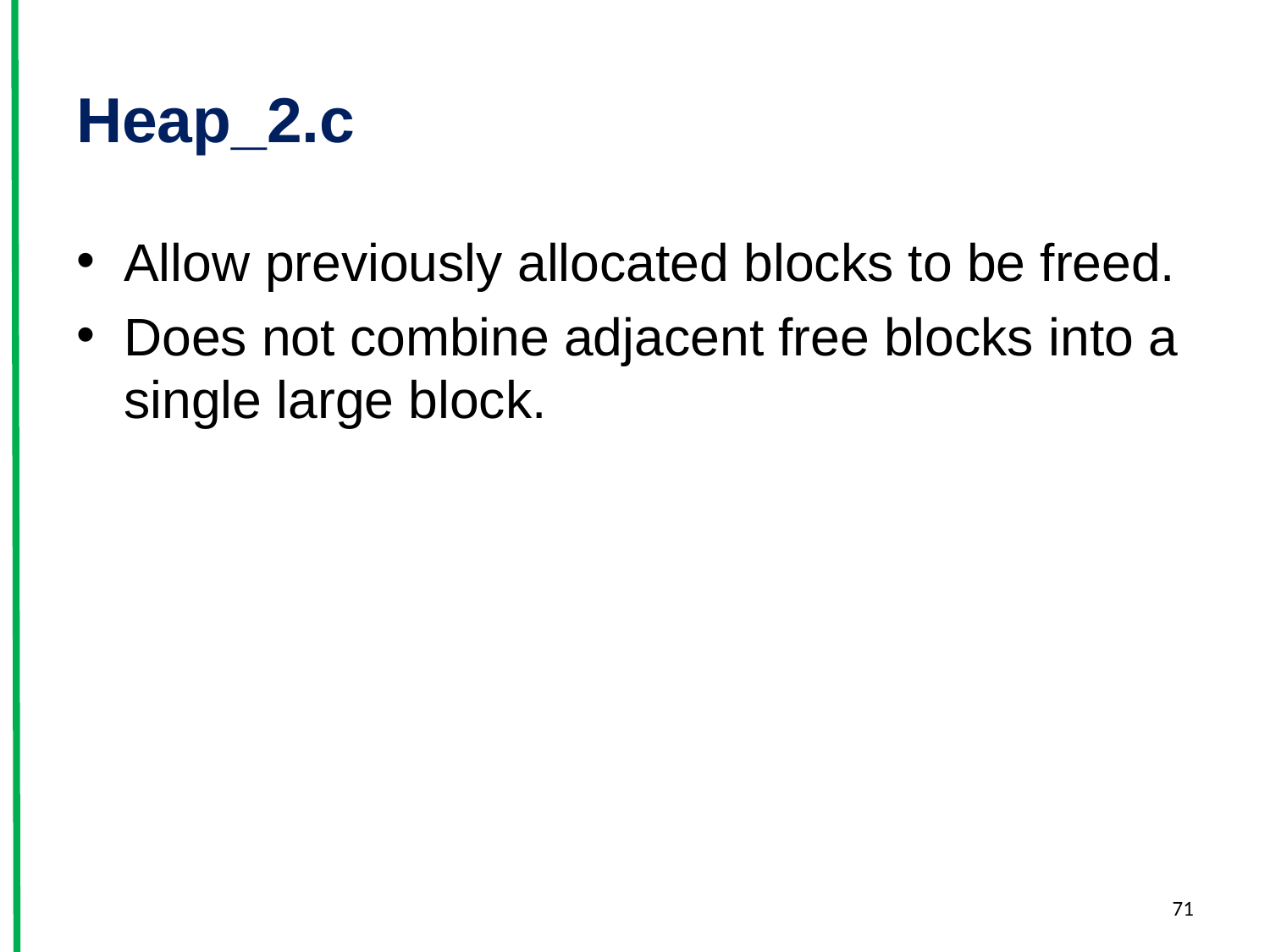

# Heap_2.c
Allow previously allocated blocks to be freed.
Does not combine adjacent free blocks into a single large block.
71